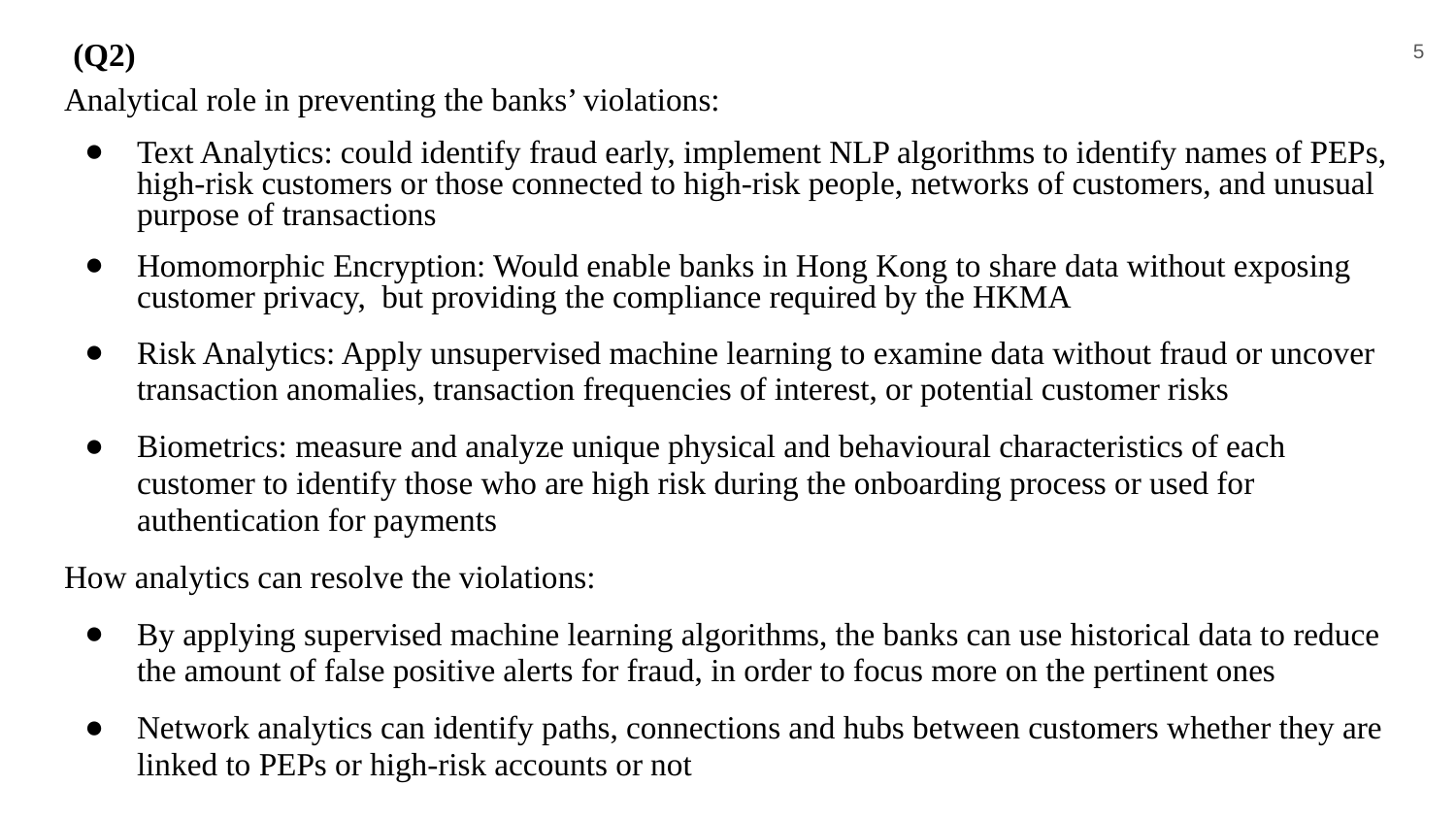

5
# (Q2)
Analytical role in preventing the banks’ violations:
Text Analytics: could identify fraud early, implement NLP algorithms to identify names of PEPs, high-risk customers or those connected to high-risk people, networks of customers, and unusual purpose of transactions
Homomorphic Encryption: Would enable banks in Hong Kong to share data without exposing customer privacy,  but providing the compliance required by the HKMA
Risk Analytics: Apply unsupervised machine learning to examine data without fraud or uncover transaction anomalies, transaction frequencies of interest, or potential customer risks
Biometrics: measure and analyze unique physical and behavioural characteristics of each customer to identify those who are high risk during the onboarding process or used for authentication for payments
How analytics can resolve the violations:
By applying supervised machine learning algorithms, the banks can use historical data to reduce the amount of false positive alerts for fraud, in order to focus more on the pertinent ones
Network analytics can identify paths, connections and hubs between customers whether they are linked to PEPs or high-risk accounts or not